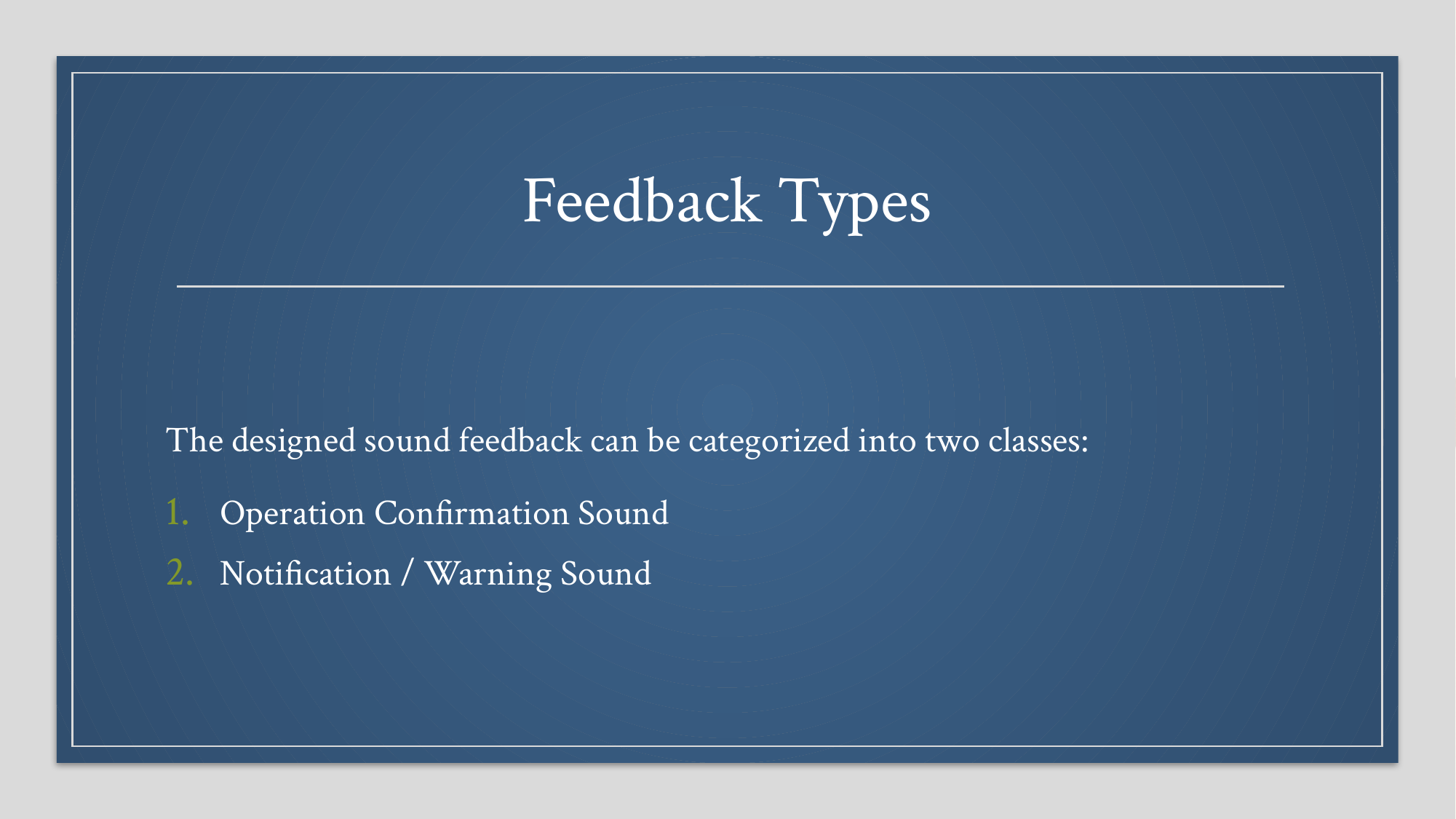

# Feedback Types
The designed sound feedback can be categorized into two classes:

Operation Confirmation Sound
Notification / Warning Sound